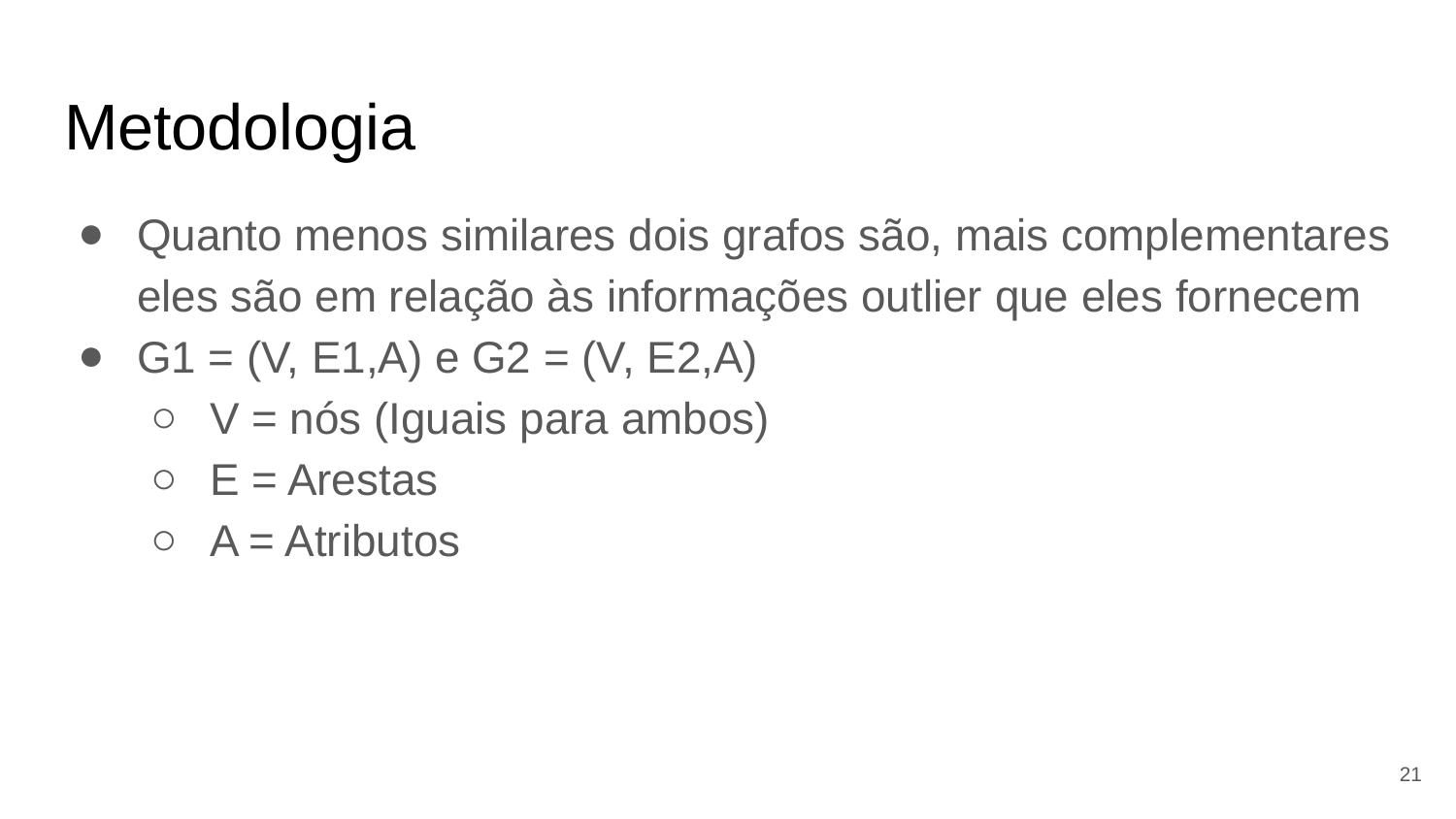

# Metodologia
Quanto menos similares dois grafos são, mais complementares eles são em relação às informações outlier que eles fornecem
G1 = (V, E1,A) e G2 = (V, E2,A)
V = nós (Iguais para ambos)
E = Arestas
A = Atributos

21